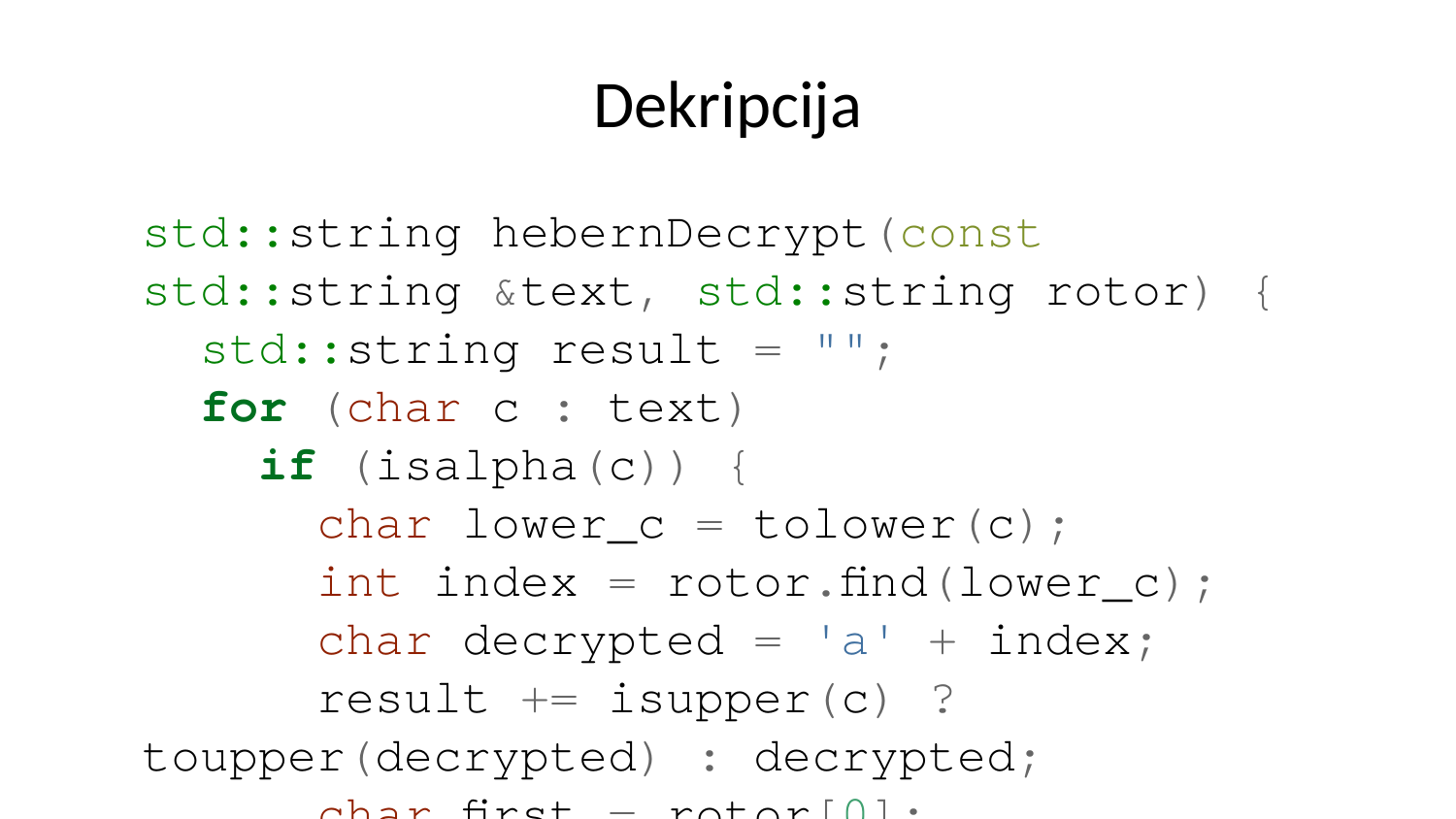

# Dekripcija
std::string hebernDecrypt(const std::string &text, std::string rotor) {
  std::string result = "";
  for (char c : text)
    if (isalpha(c)) {
      char lower_c = tolower(c);
      int index = rotor.find(lower_c);
      char decrypted = 'a' + index;
      result += isupper(c) ? toupper(decrypted) : decrypted;
      char first = rotor[0];
      rotor = rotor.substr(1) + first;
    } else
      result += c;
  return result;
}